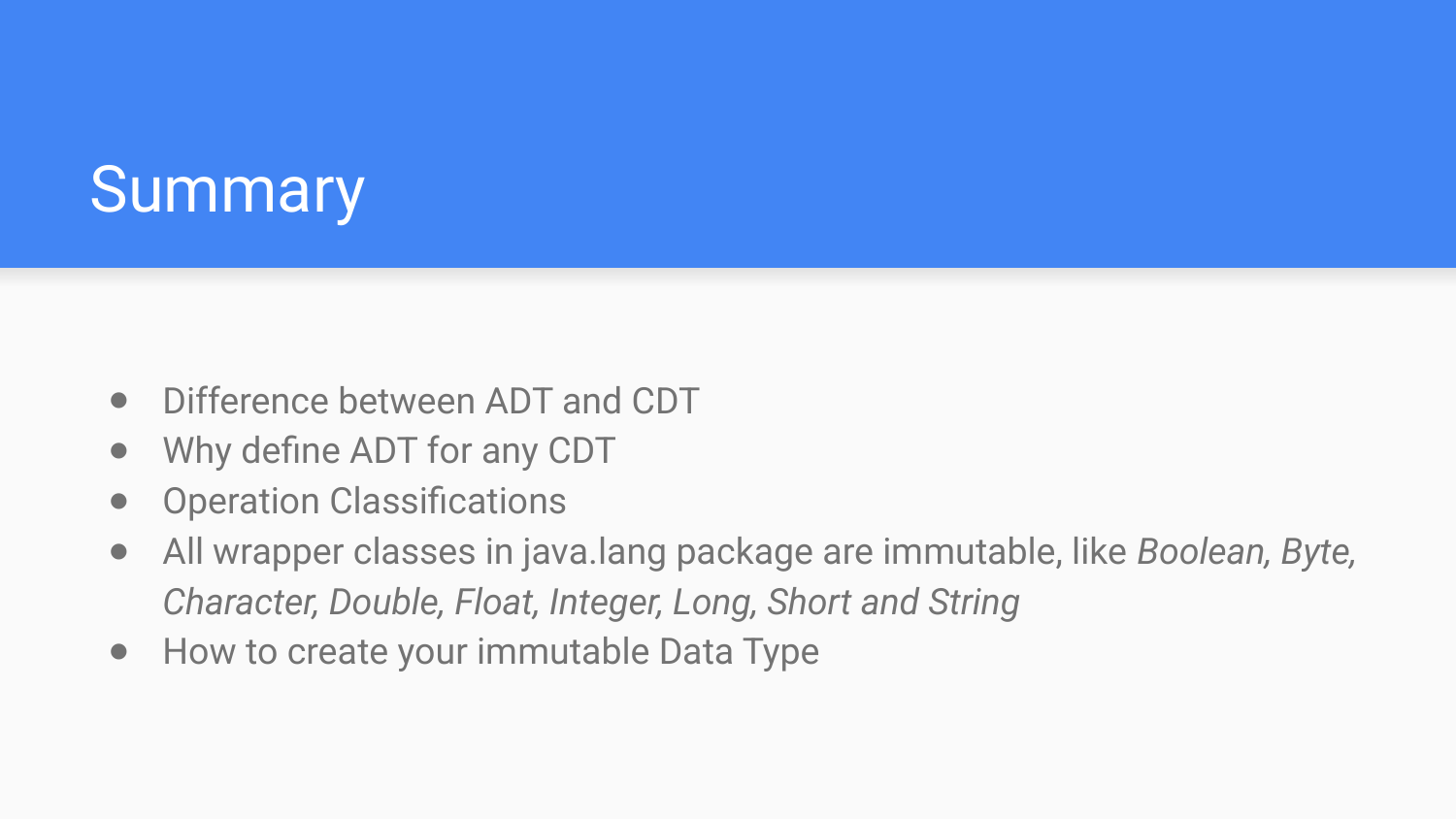

# Summary
Difference between ADT and CDT
Why define ADT for any CDT
Operation Classifications
All wrapper classes in java.lang package are immutable, like Boolean, Byte, Character, Double, Float, Integer, Long, Short and String
How to create your immutable Data Type